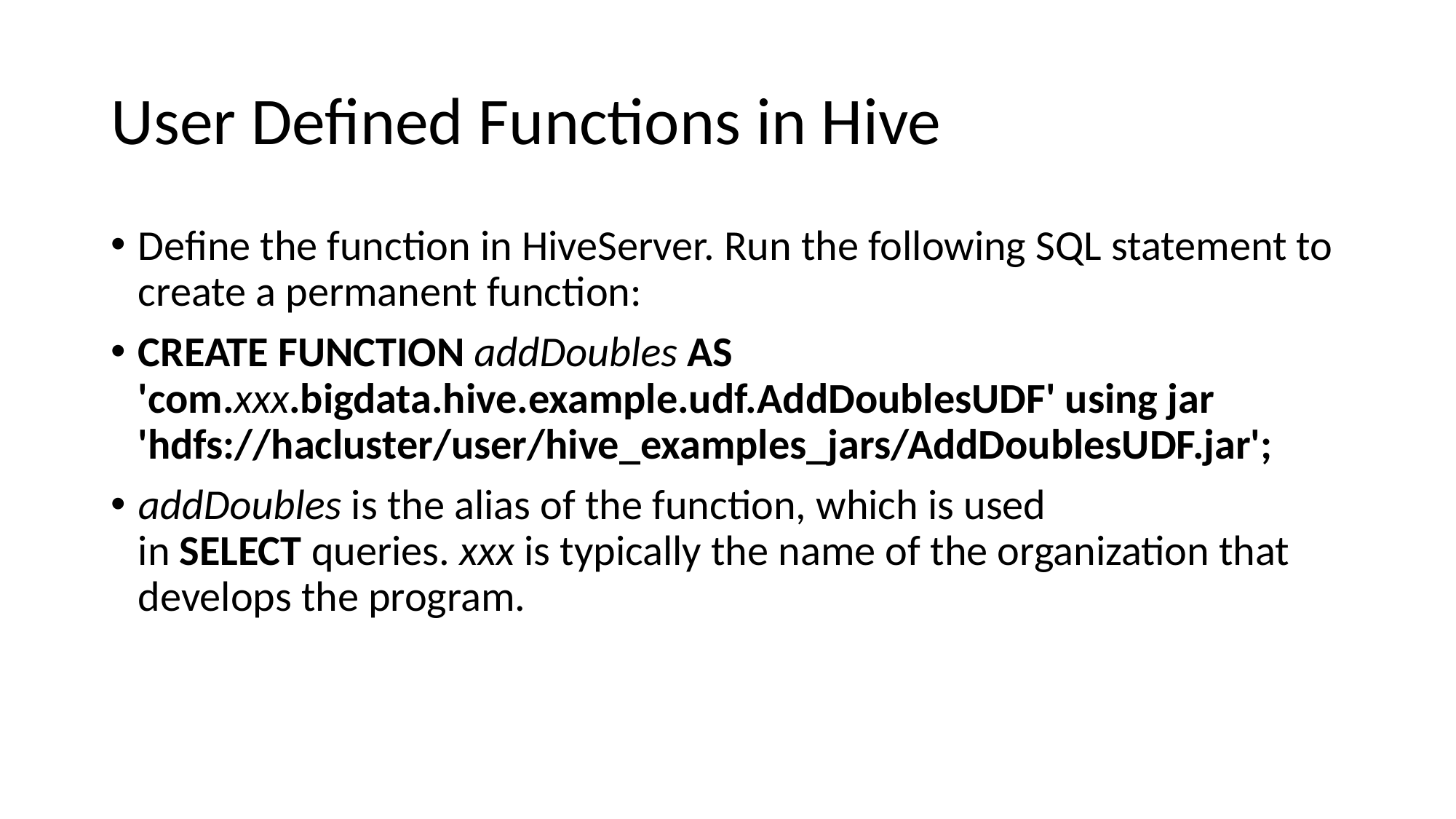

# User Defined Functions in Hive
Define the function in HiveServer. Run the following SQL statement to create a permanent function:
CREATE FUNCTION addDoubles AS 'com.xxx.bigdata.hive.example.udf.AddDoublesUDF' using jar 'hdfs://hacluster/user/hive_examples_jars/AddDoublesUDF.jar';
addDoubles is the alias of the function, which is used in SELECT queries. xxx is typically the name of the organization that develops the program.